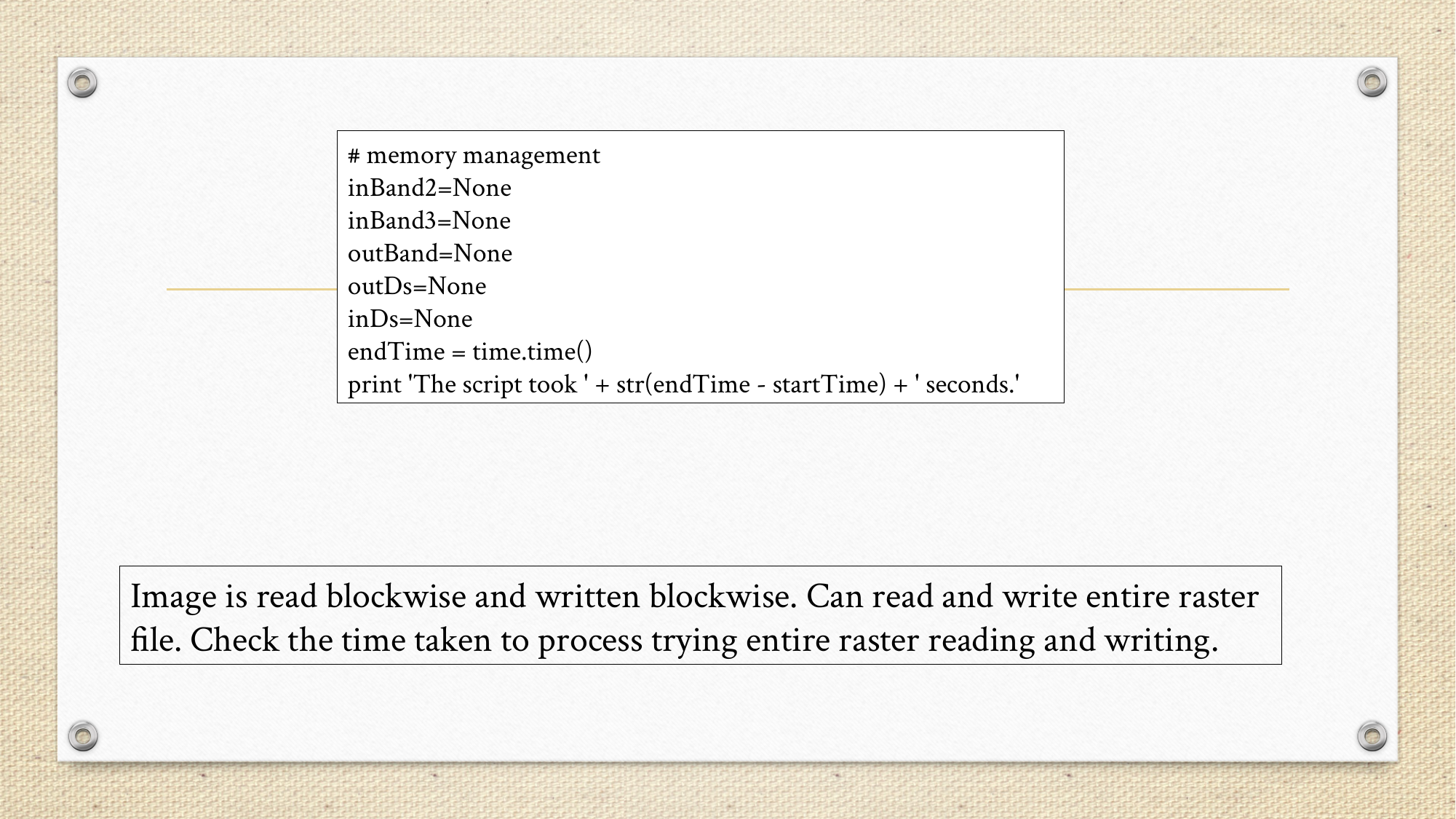

# memory management
inBand2=None
inBand3=None
outBand=None
outDs=None
inDs=None
endTime = time.time()
print 'The script took ' + str(endTime - startTime) + ' seconds.'
Image is read blockwise and written blockwise. Can read and write entire raster file. Check the time taken to process trying entire raster reading and writing.